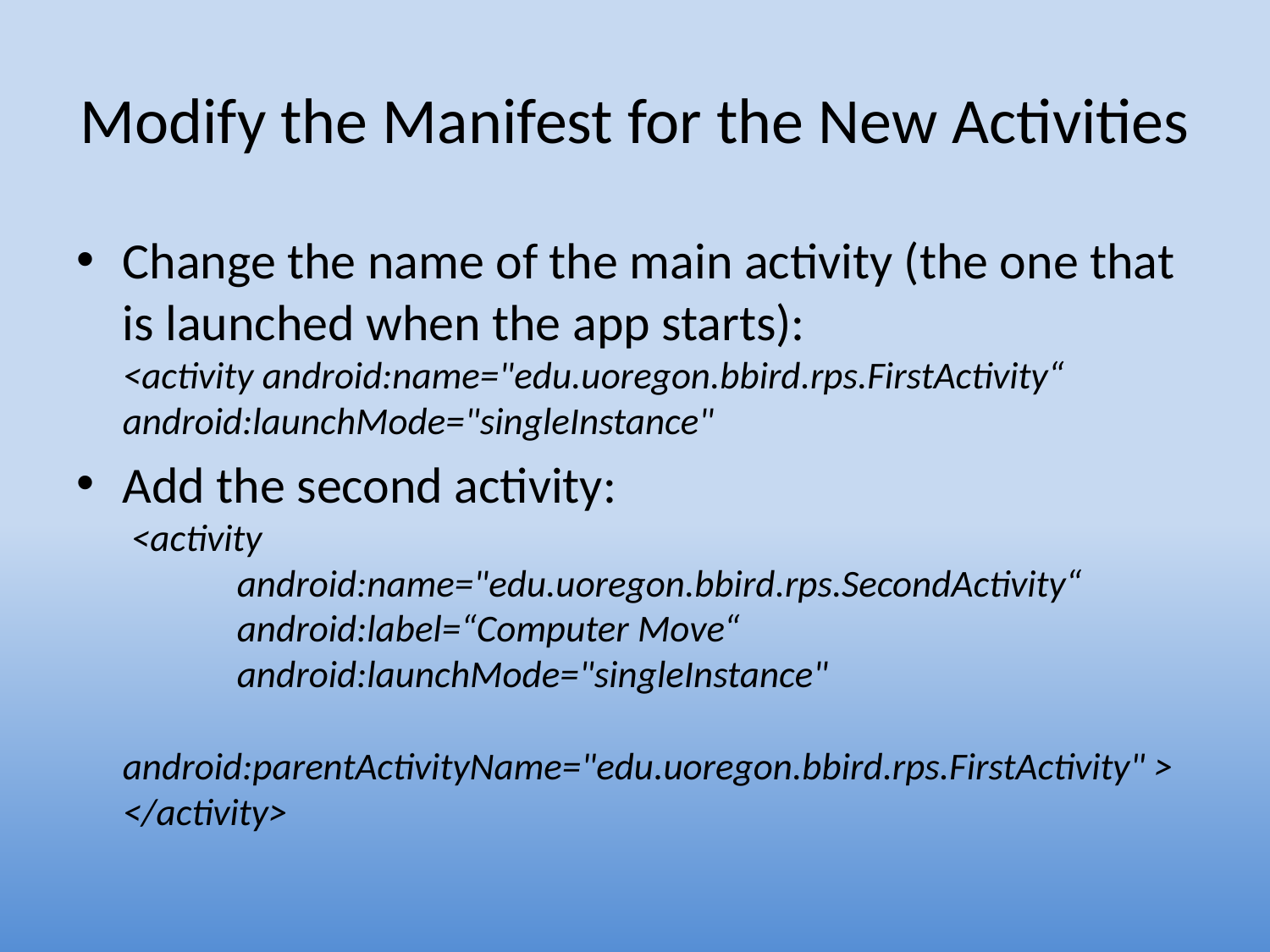

# Modify the Manifest for the New Activities
Change the name of the main activity (the one that is launched when the app starts):
<activity android:name="edu.uoregon.bbird.rps.FirstActivity“
android:launchMode="singleInstance"
Add the second activity:
 <activity
	android:name="edu.uoregon.bbird.rps.SecondActivity“
	android:label=“Computer Move“
	android:launchMode="singleInstance"
	android:parentActivityName="edu.uoregon.bbird.rps.FirstActivity" >
</activity>